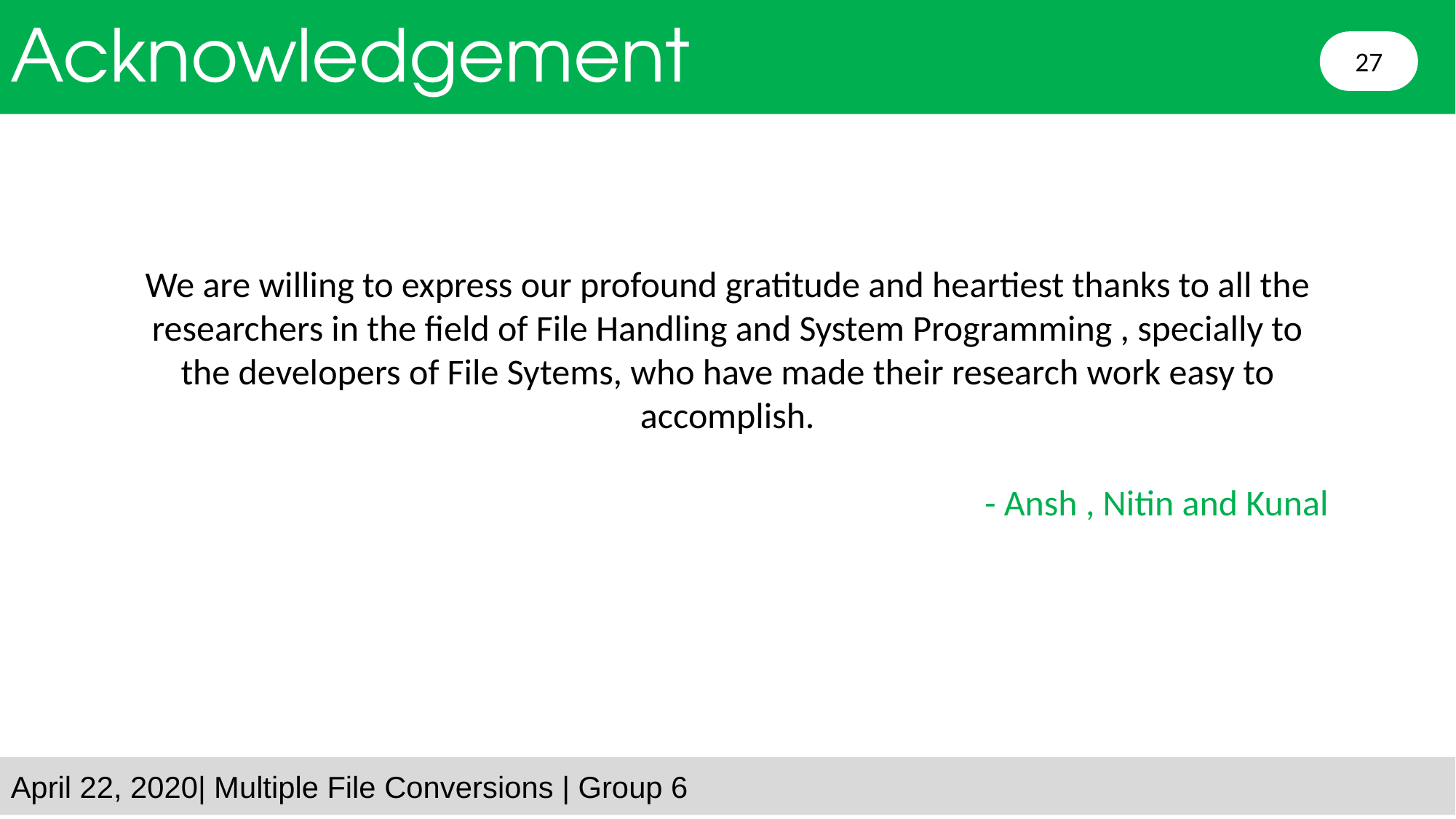

Acknowledgement
27

We are willing to express our profound gratitude and heartiest thanks to all the researchers in the field of File Handling and System Programming , specially to the developers of File Sytems, who have made their research work easy to accomplish.

- Ansh , Nitin and Kunal
April 22, 2020| Multiple File Conversions | Group 6